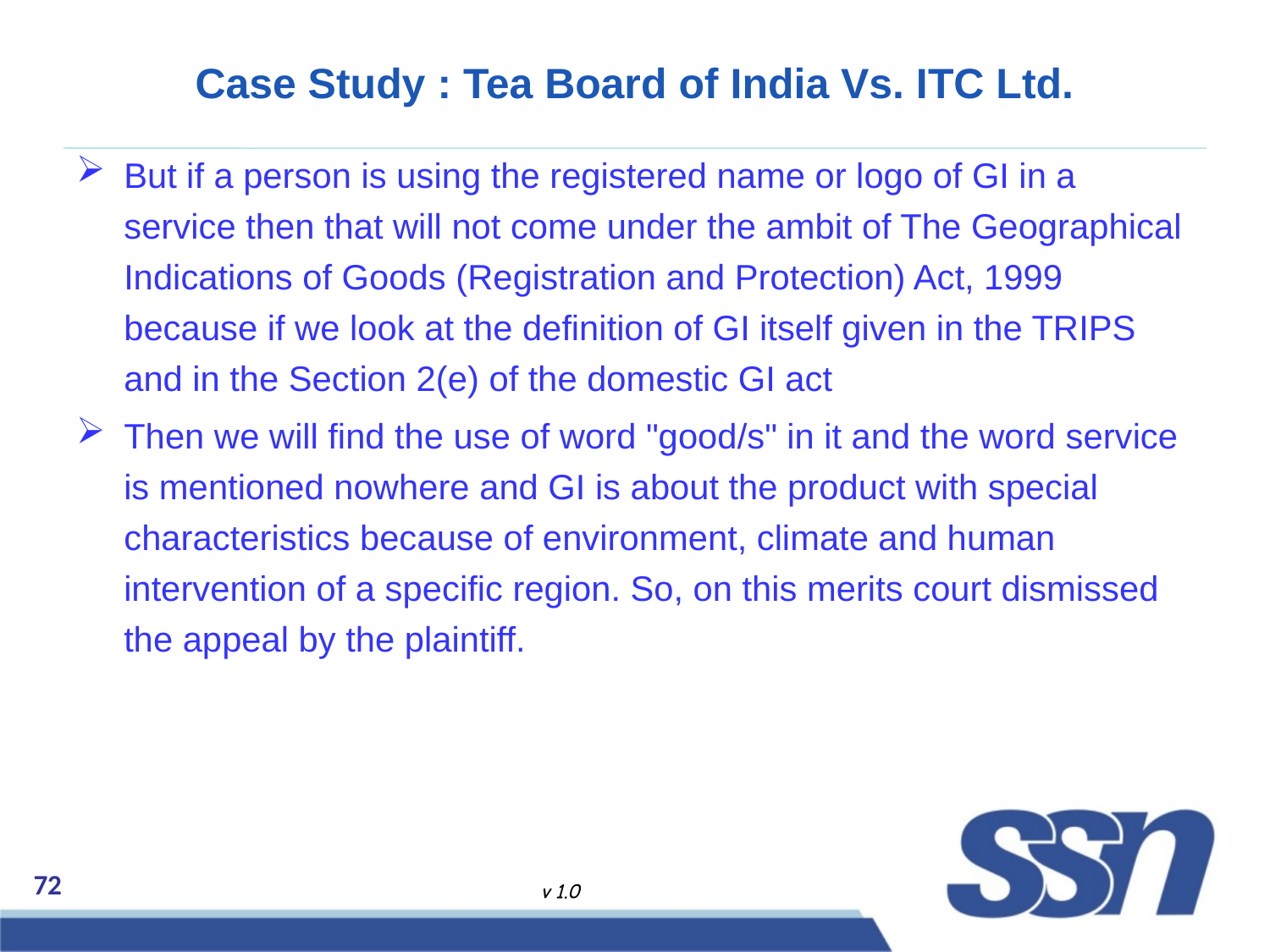

# Case Study : Tea Board of India Vs. ITC Ltd.
But if a person is using the registered name or logo of GI in a service then that will not come under the ambit of The Geographical Indications of Goods (Registration and Protection) Act, 1999 because if we look at the definition of GI itself given in the TRIPS and in the Section 2(e) of the domestic GI act
Then we will find the use of word "good/s" in it and the word service is mentioned nowhere and GI is about the product with special characteristics because of environment, climate and human intervention of a specific region. So, on this merits court dismissed the appeal by the plaintiff.